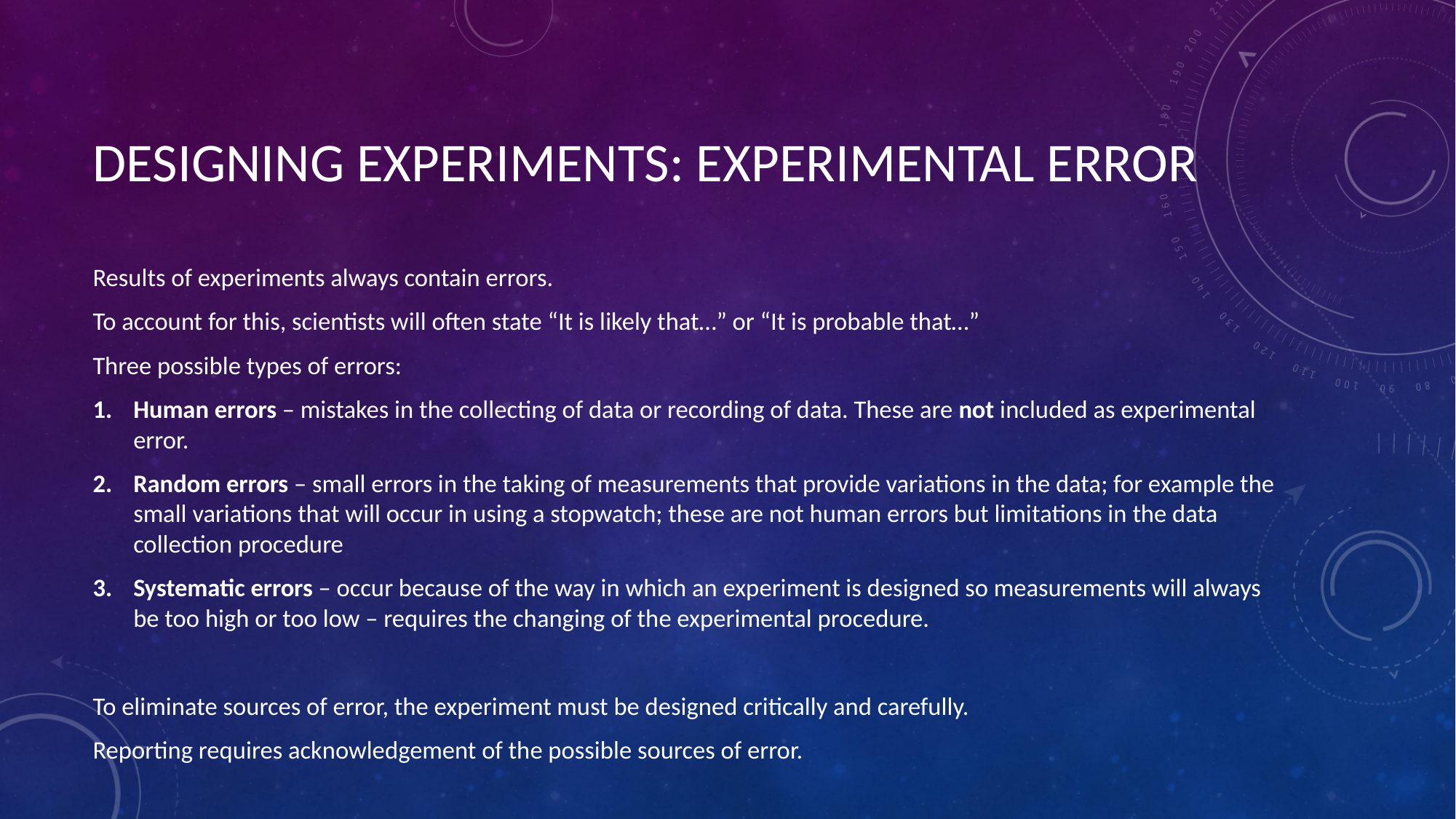

# Designing experiments: experimental error
Results of experiments always contain errors.
To account for this, scientists will often state “It is likely that…” or “It is probable that…”
Three possible types of errors:
Human errors – mistakes in the collecting of data or recording of data. These are not included as experimental error.
Random errors – small errors in the taking of measurements that provide variations in the data; for example the small variations that will occur in using a stopwatch; these are not human errors but limitations in the data collection procedure
Systematic errors – occur because of the way in which an experiment is designed so measurements will always be too high or too low – requires the changing of the experimental procedure.

To eliminate sources of error, the experiment must be designed critically and carefully.
Reporting requires acknowledgement of the possible sources of error.